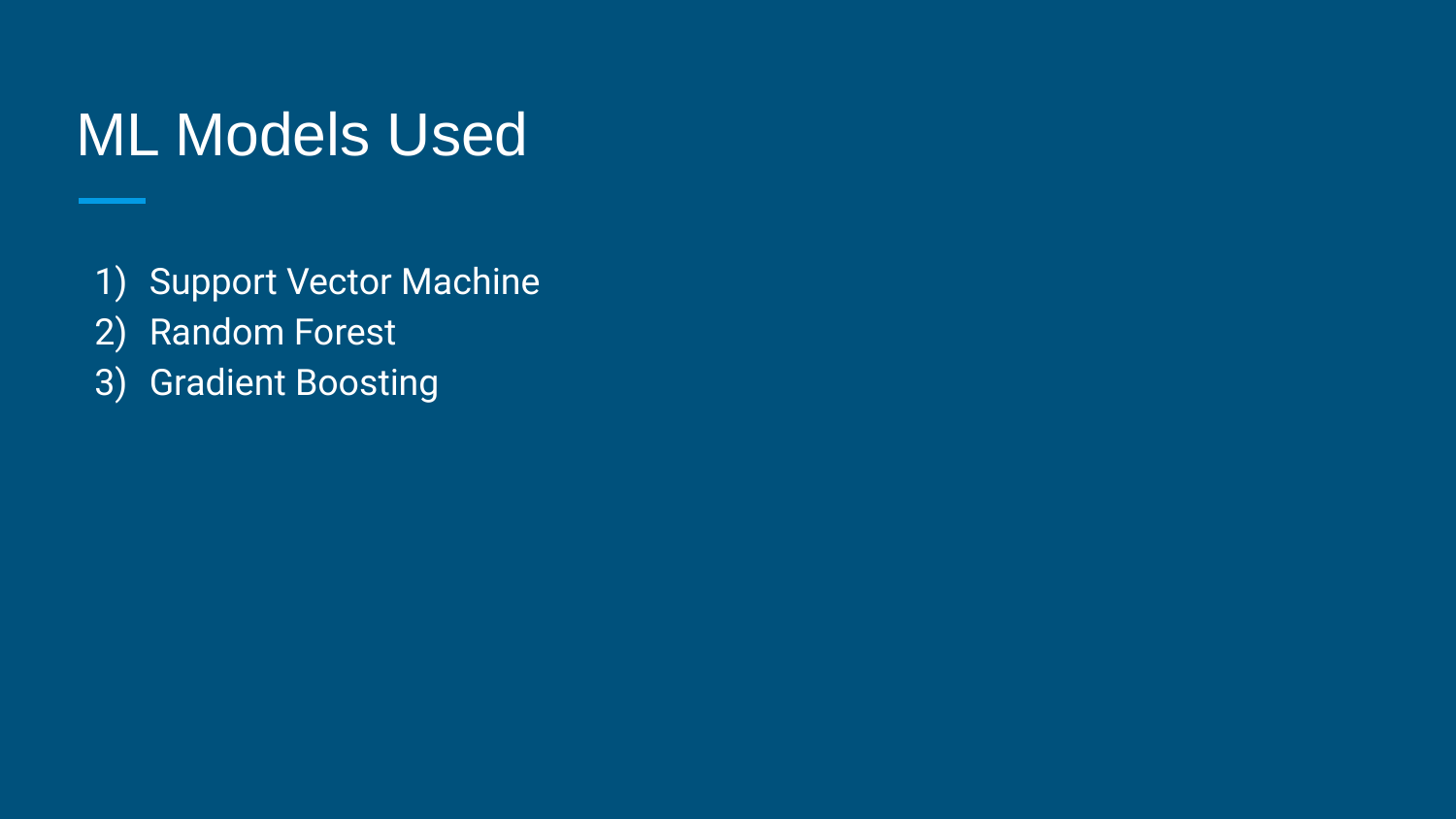

# ML Models Used
Support Vector Machine
Random Forest
Gradient Boosting